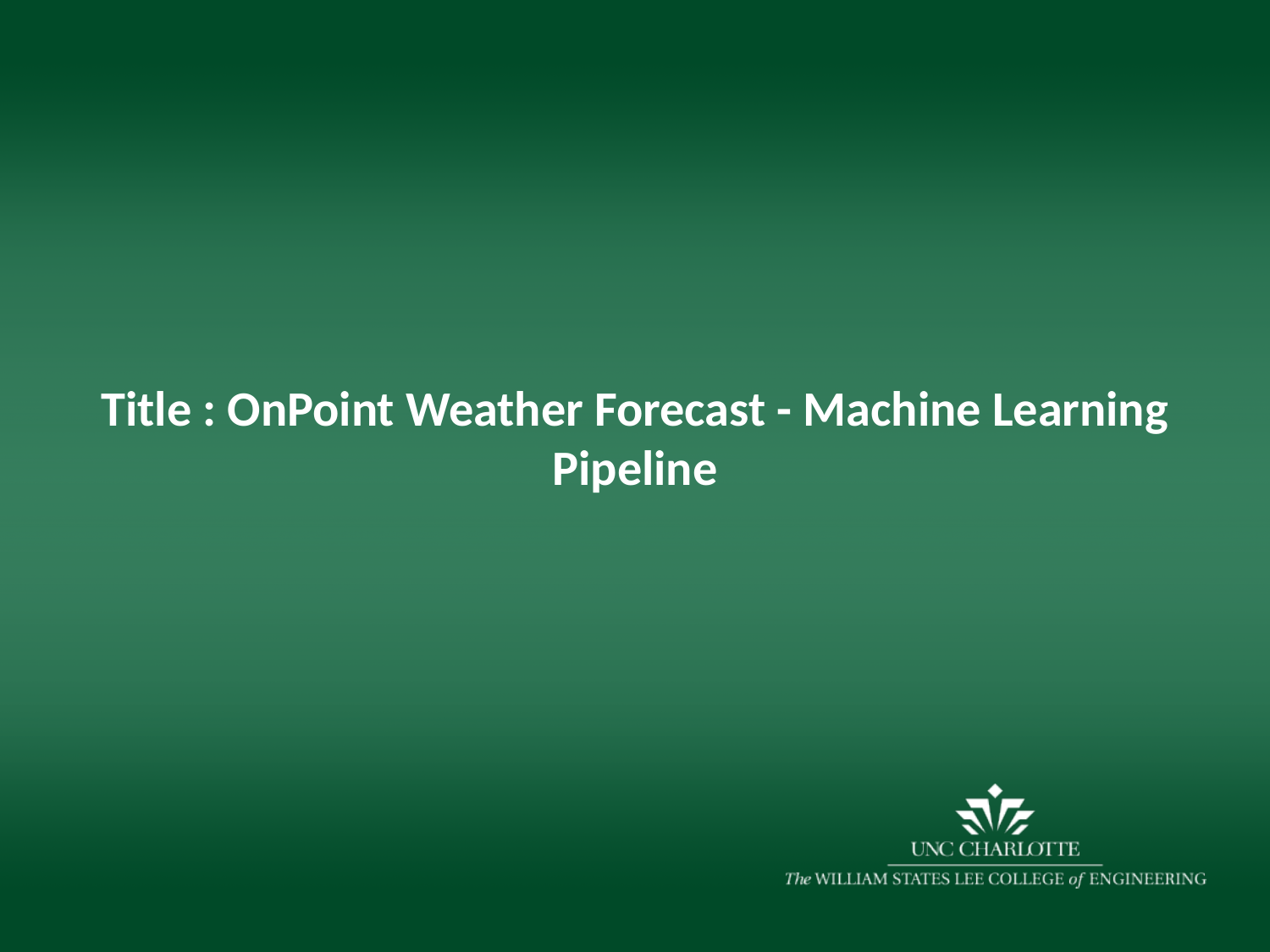

Title : OnPoint Weather Forecast - Machine Learning Pipeline